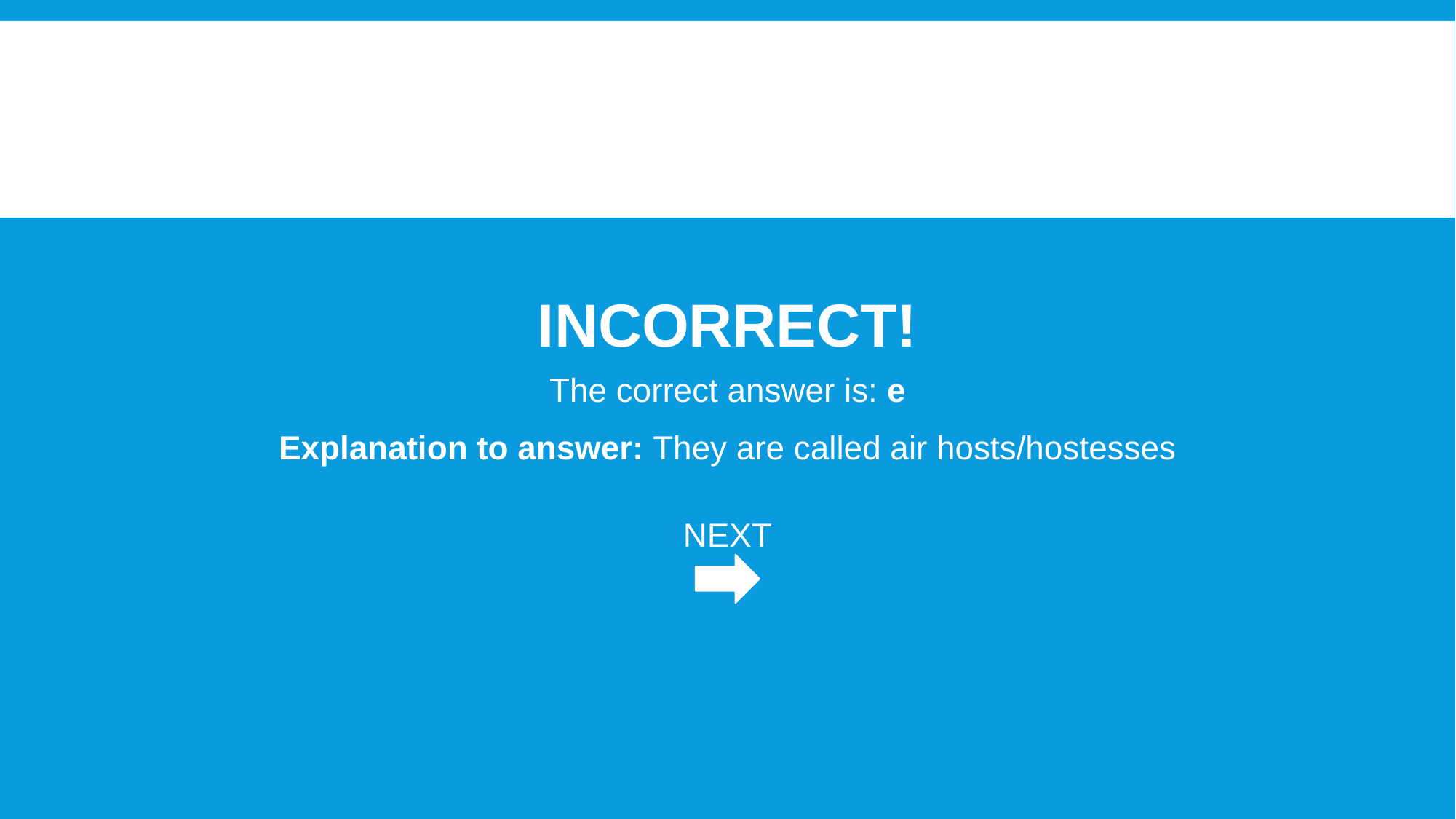

# Incorrect!
The correct answer is: e
Explanation to answer: They are called air hosts/hostesses
NEXT